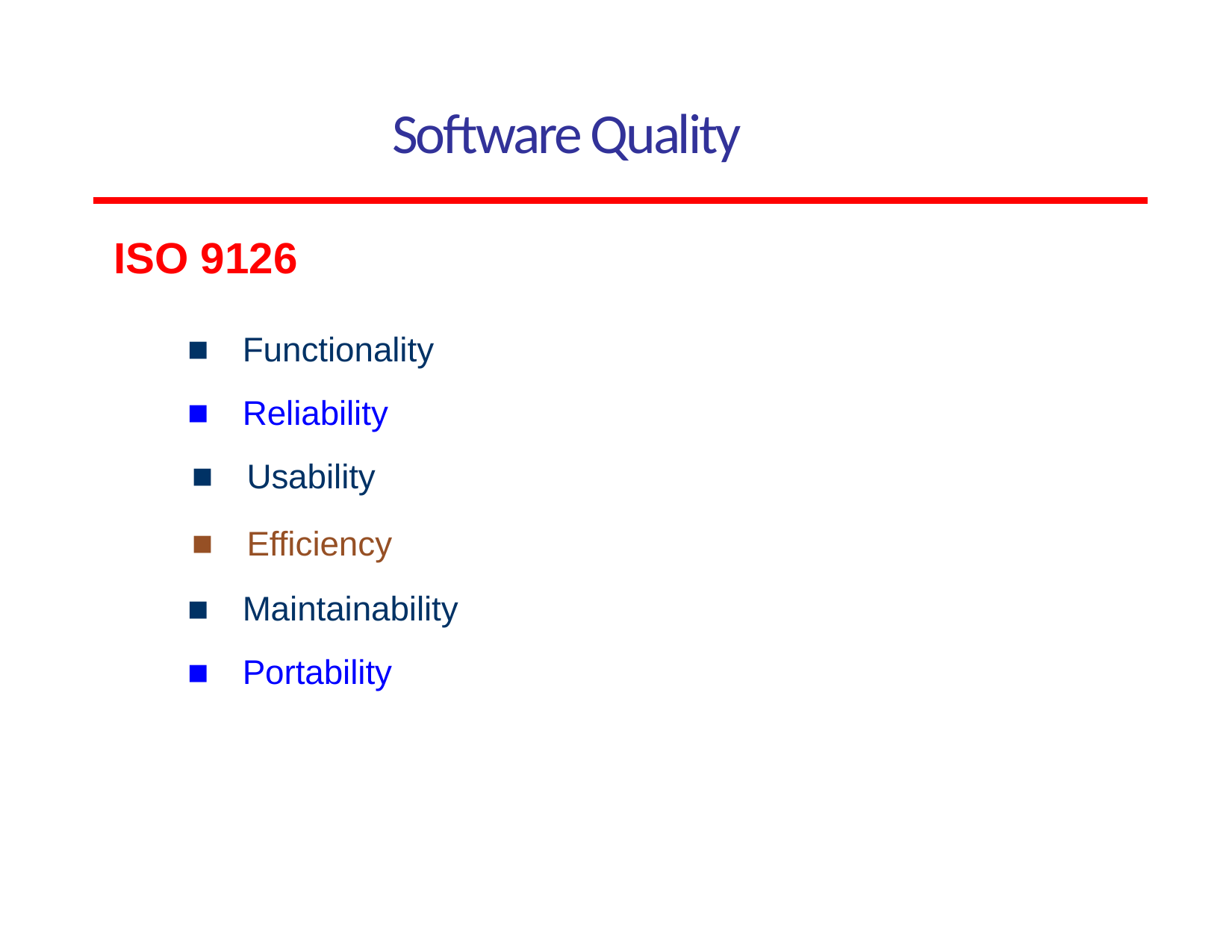

# Software Quality

ISO 9126

Functionality
Reliability
Usability
Efficiency
Maintainability
Portability